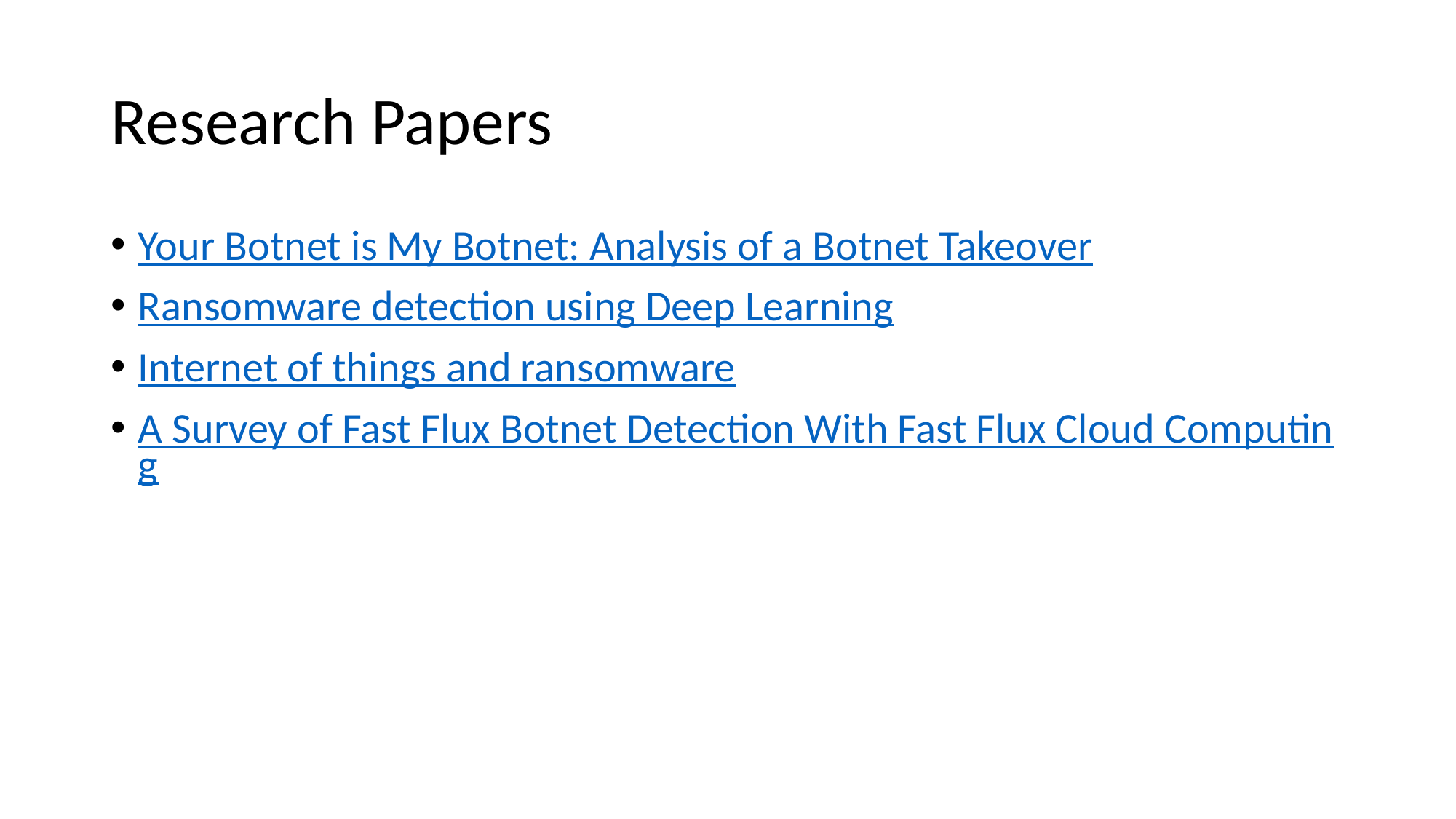

# Research Papers
Your Botnet is My Botnet: Analysis of a Botnet Takeover
Ransomware detection using Deep Learning
Internet of things and ransomware
A Survey of Fast Flux Botnet Detection With Fast Flux Cloud Computing